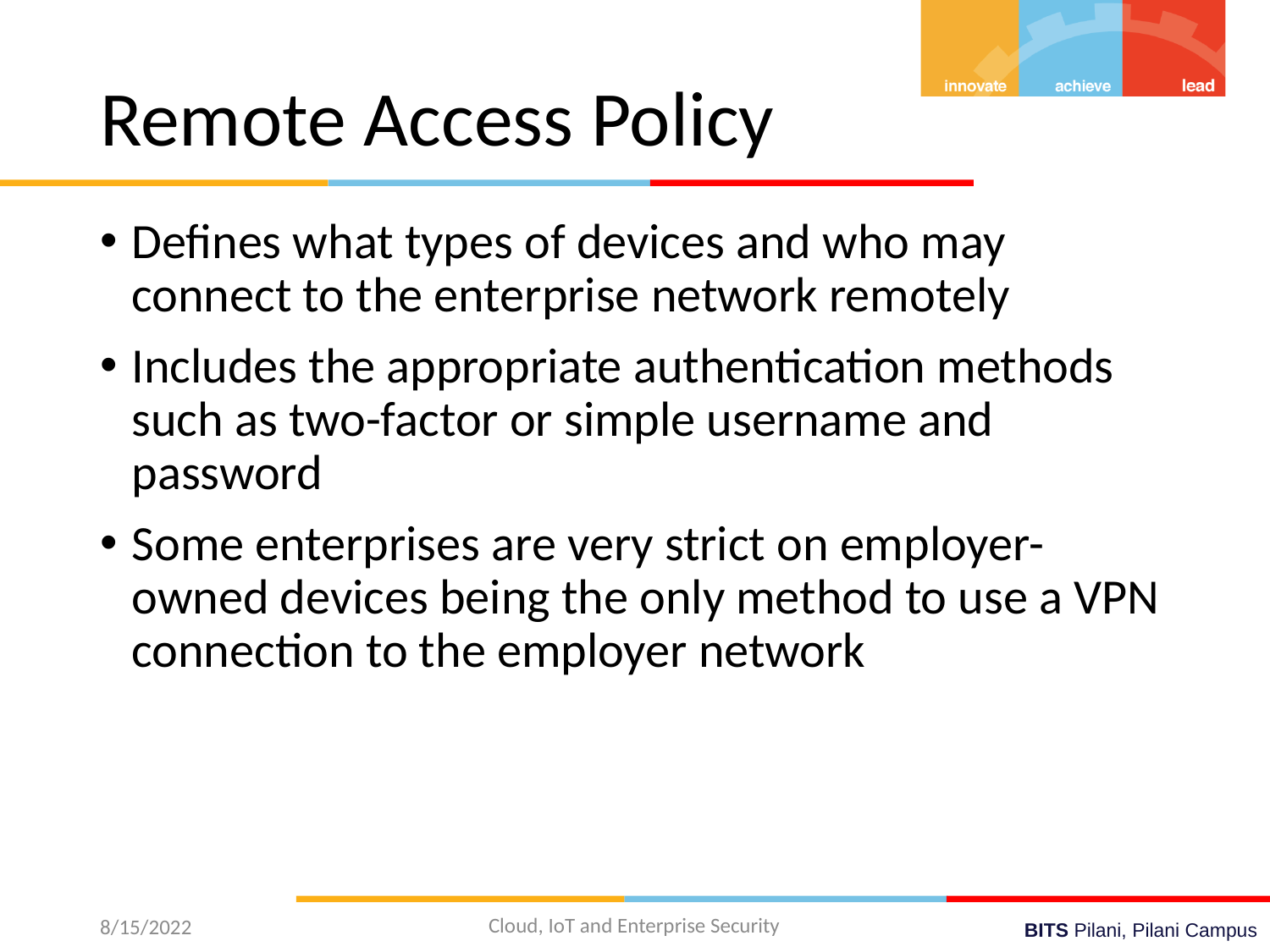

# Remote Access Policy
Defines what types of devices and who may connect to the enterprise network remotely
Includes the appropriate authentication methods such as two-factor or simple username and password
Some enterprises are very strict on employer-owned devices being the only method to use a VPN connection to the employer network
Cloud, IoT and Enterprise Security
8/15/2022